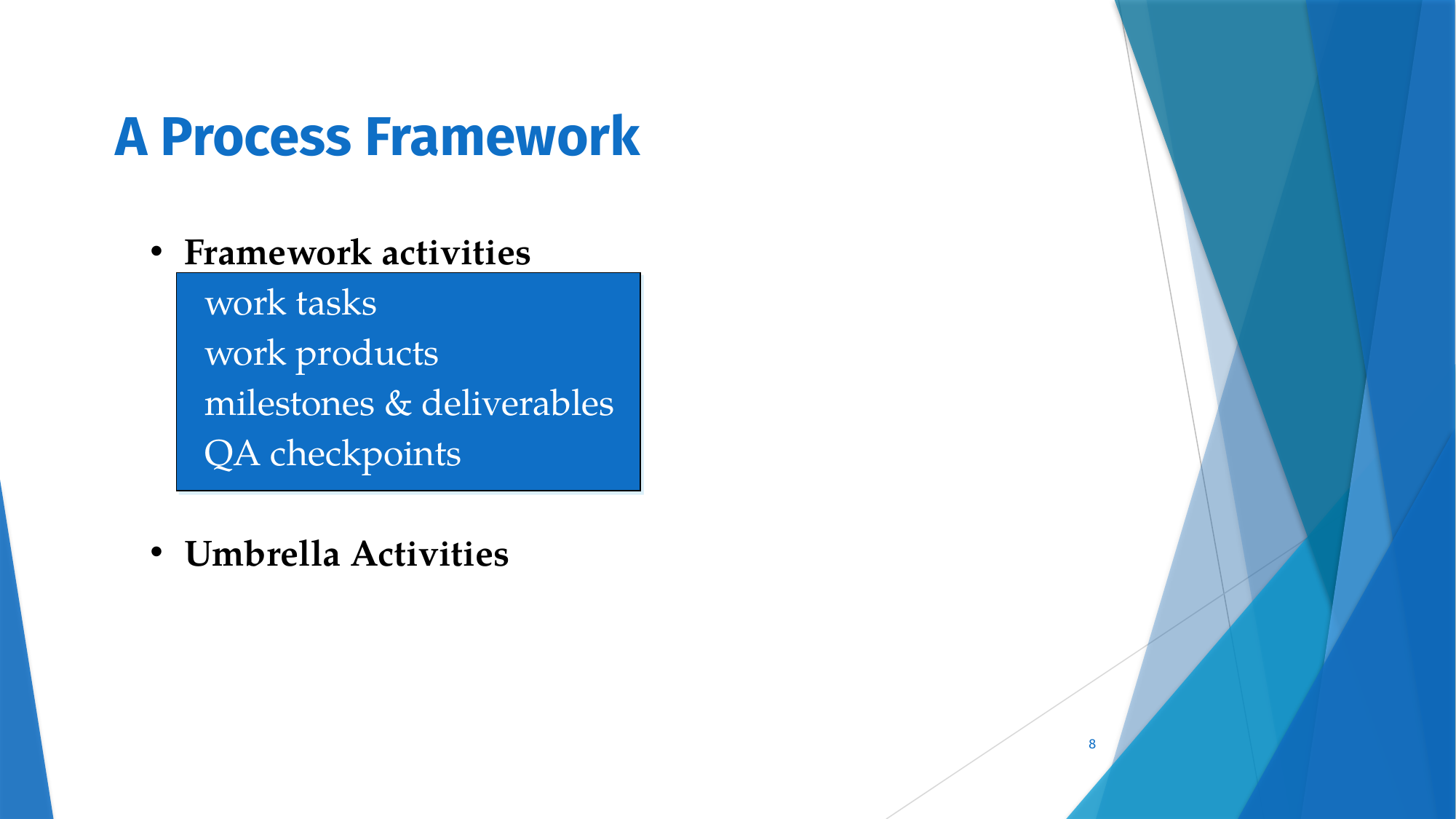

# A Process Framework
Framework activities
work tasks
work products
milestones & deliverables
QA checkpoints

Umbrella Activities

8